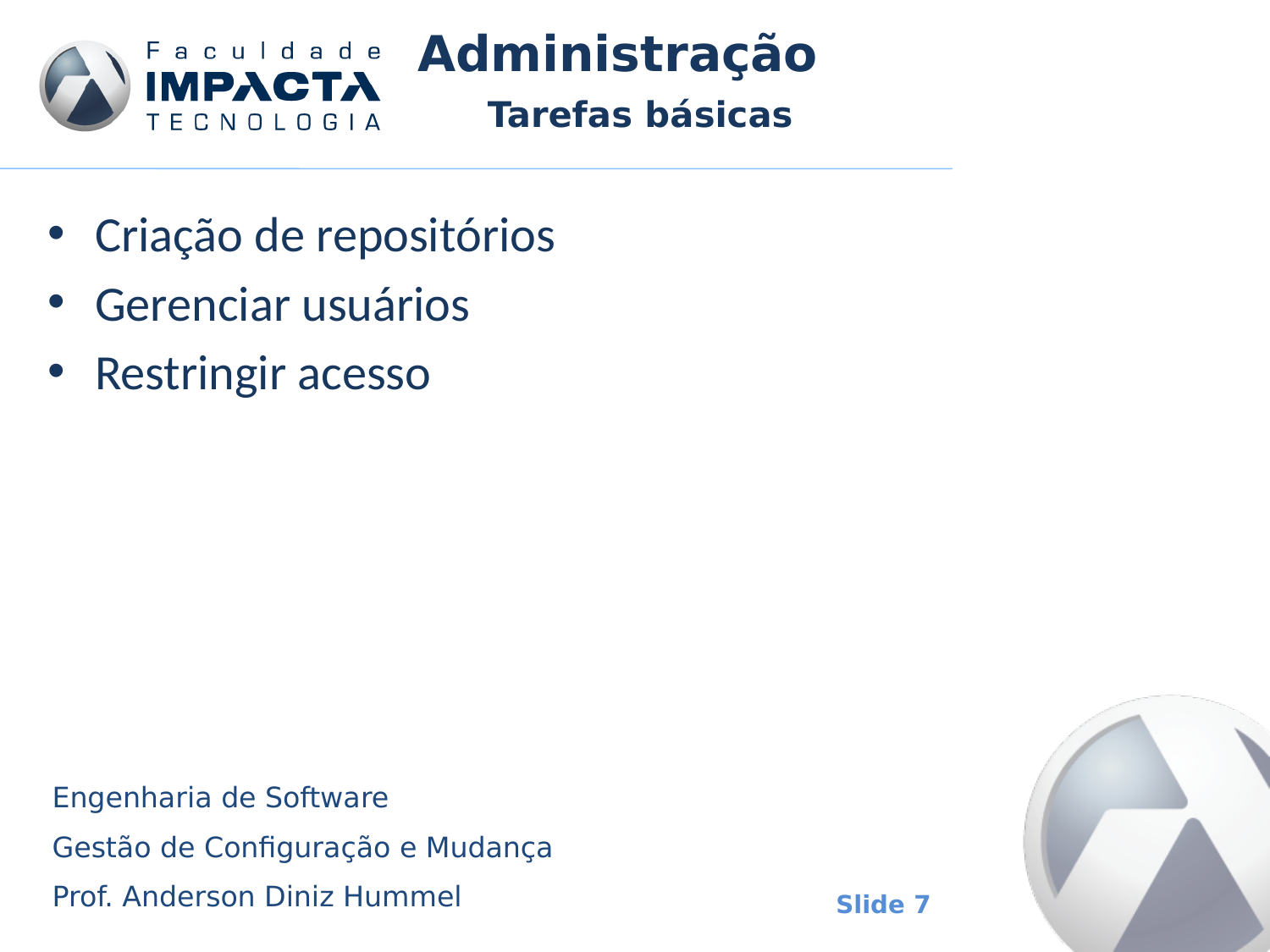

# Administração
Tarefas básicas
Criação de repositórios
Gerenciar usuários
Restringir acesso
Engenharia de Software
Gestão de Configuração e Mudança

Prof. Anderson Diniz Hummel